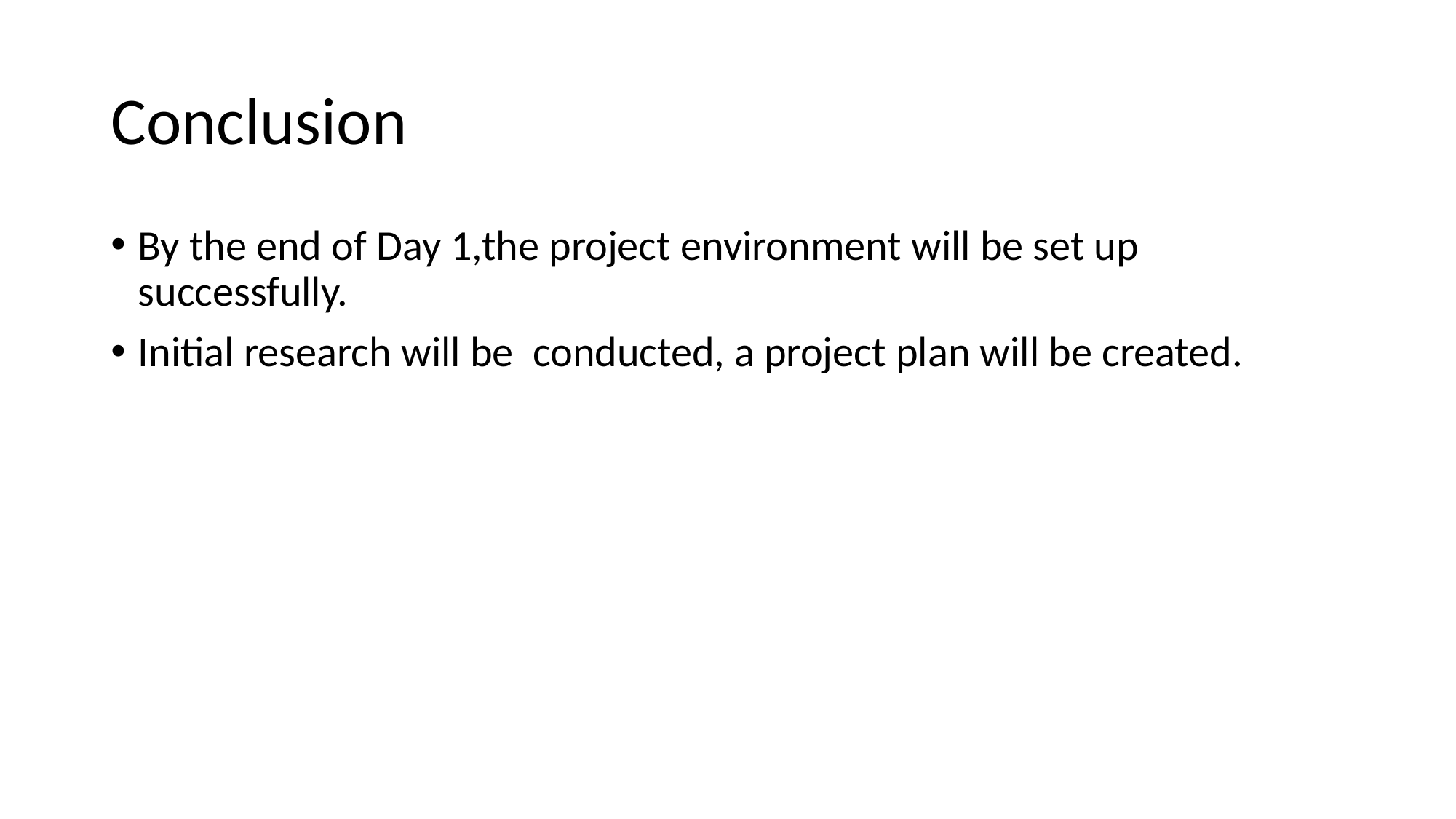

# Conclusion
By the end of Day 1,the project environment will be set up successfully.
Initial research will be  conducted, a project plan will be created.